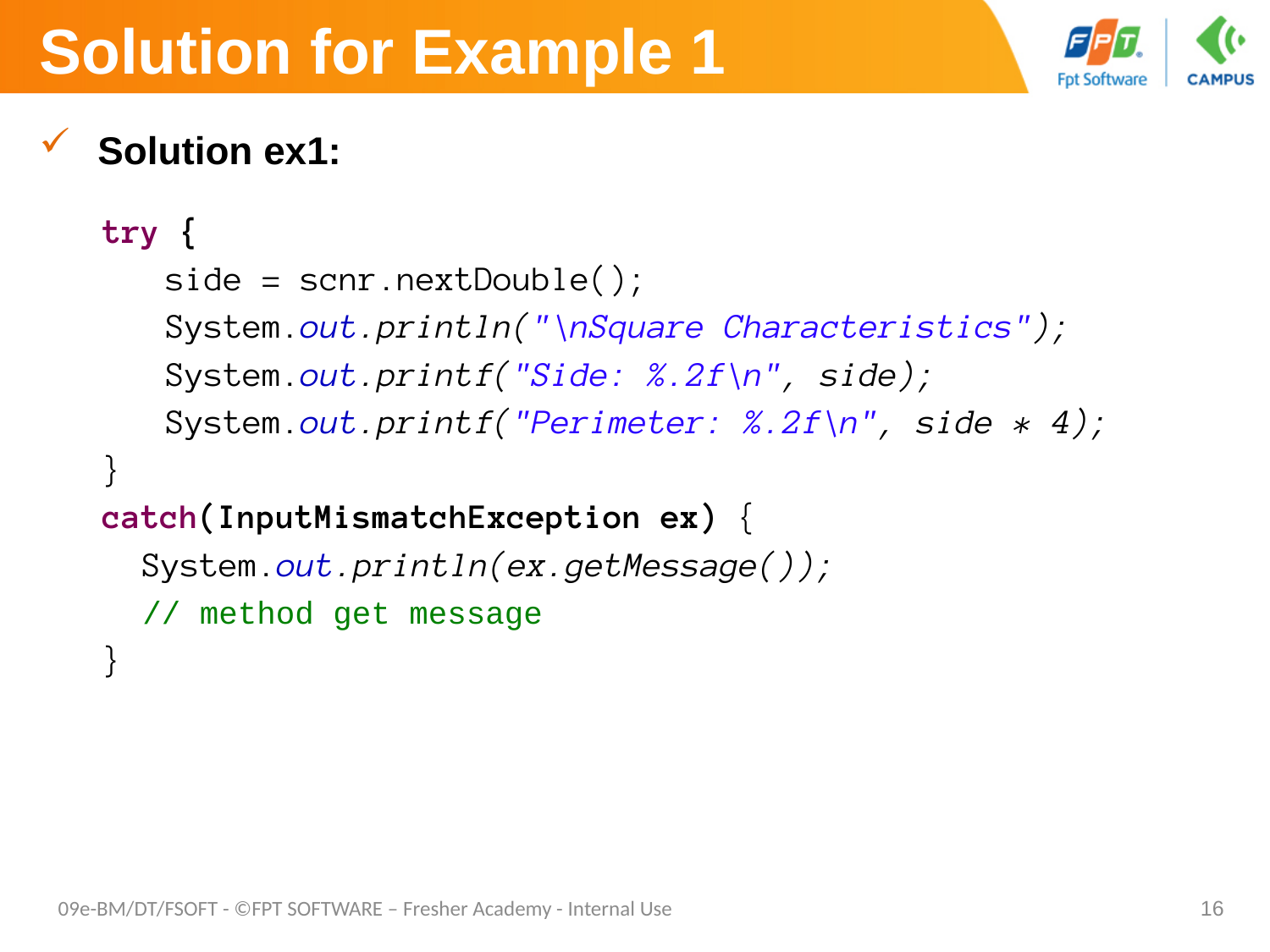

# Solution for Example 1
 Solution ex1:

try {
side = scnr.nextDouble();
System.out.println("\nSquare Characteristics");
System.out.printf("Side: %.2f\n", side);
System.out.printf("Perimeter: %.2f\n", side * 4);
}
catch(InputMismatchException ex) {
	System.out.println(ex.getMessage());
	// method get message
}

09e-BM/DT/FSOFT - ©FPT SOFTWARE – Fresher Academy - Internal Use
16